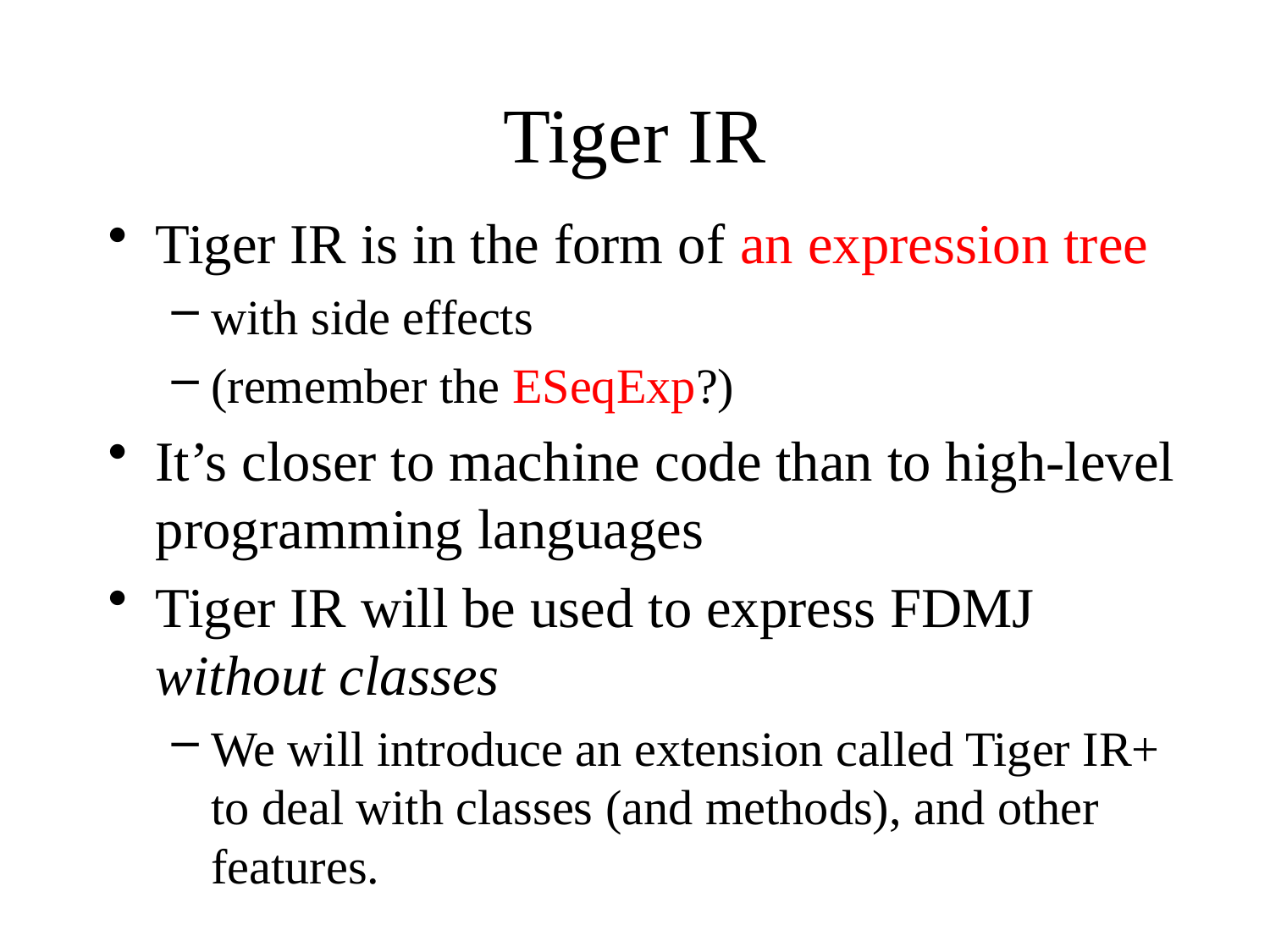

# Tiger IR
Tiger IR is in the form of an expression tree
with side effects
(remember the ESeqExp?)
It’s closer to machine code than to high-level programming languages
Tiger IR will be used to express FDMJ without classes
We will introduce an extension called Tiger IR+ to deal with classes (and methods), and other features.